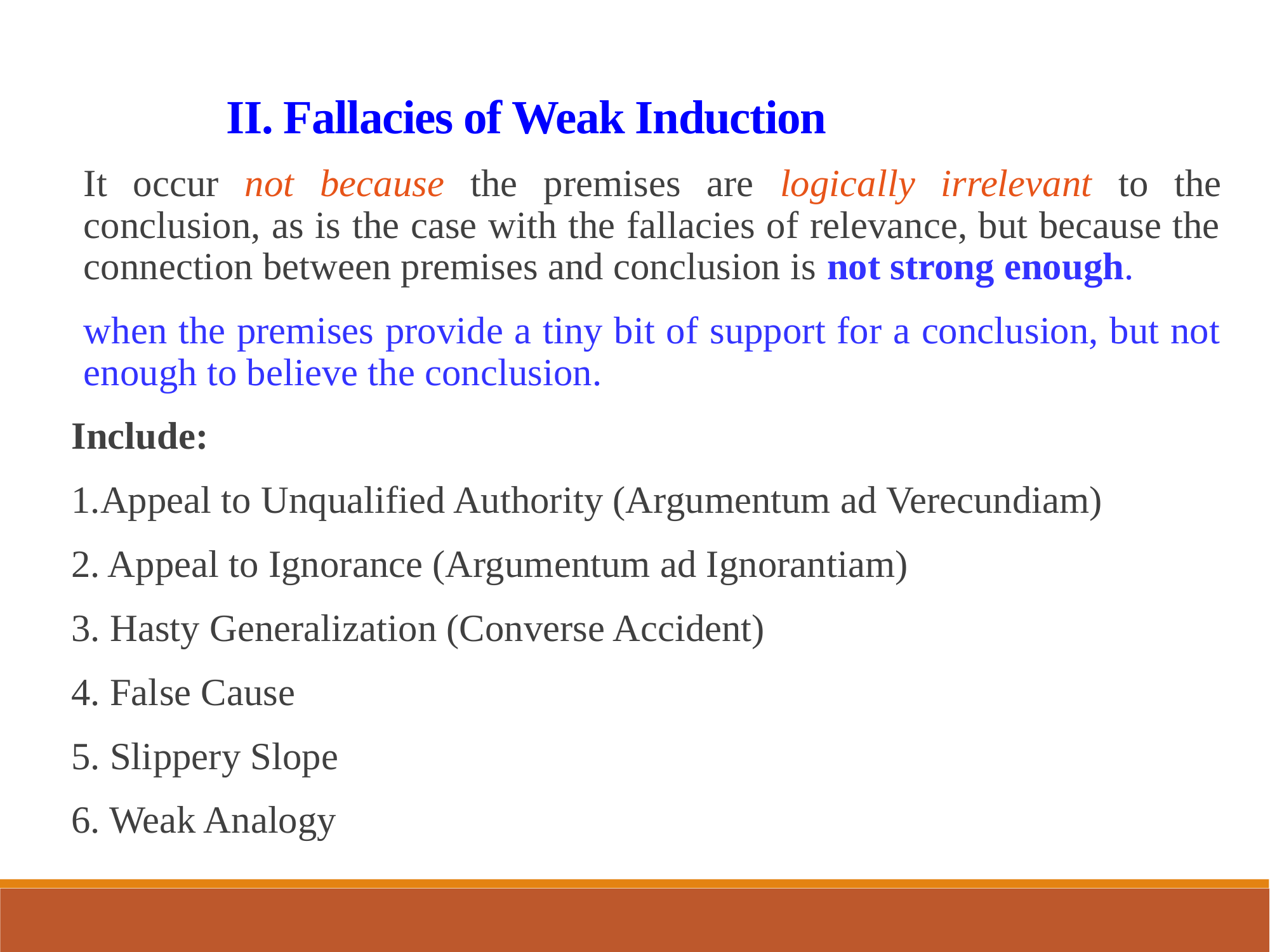

II. Fallacies of Weak Induction
It occur not because the premises are logically irrelevant to the conclusion, as is the case with the fallacies of relevance, but because the connection between premises and conclusion is not strong enough.
when the premises provide a tiny bit of support for a conclusion, but not enough to believe the conclusion.
Include:
1.Appeal to Unqualified Authority (Argumentum ad Verecundiam)
2. Appeal to Ignorance (Argumentum ad Ignorantiam)
3. Hasty Generalization (Converse Accident)
4. False Cause
5. Slippery Slope
6. Weak Analogy